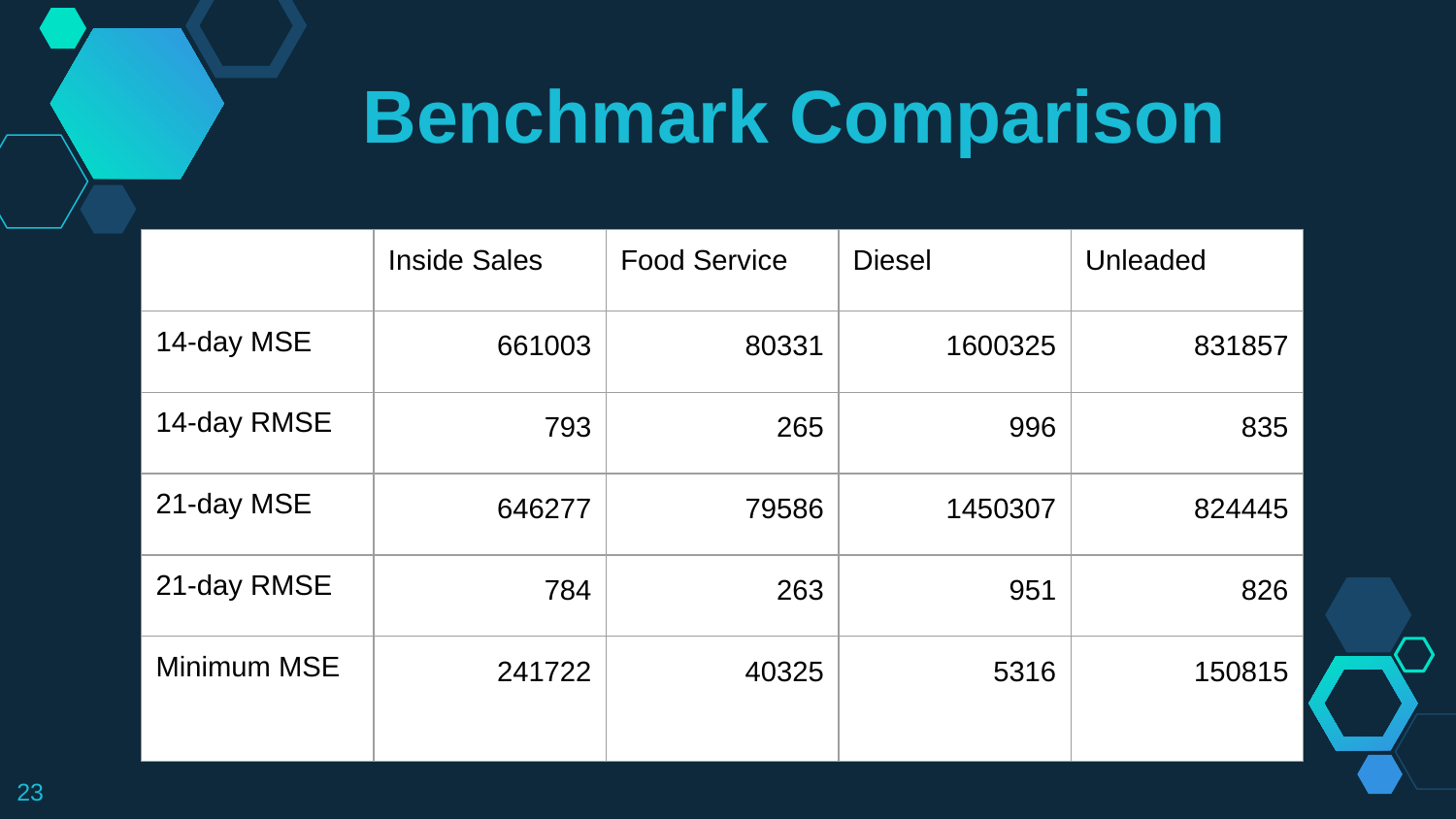

Benchmark Comparison
|  | Inside Sales | Food Service | Diesel | Unleaded |
| --- | --- | --- | --- | --- |
| 14-day MSE | 661003 | 80331 | 1600325 | 831857 |
| 14-day RMSE | 793 | 265 | 996 | 835 |
| 21-day MSE | 646277 | 79586 | 1450307 | 824445 |
| 21-day RMSE | 784 | 263 | 951 | 826 |
| Minimum MSE | 241722 | 40325 | 5316 | 150815 |
23